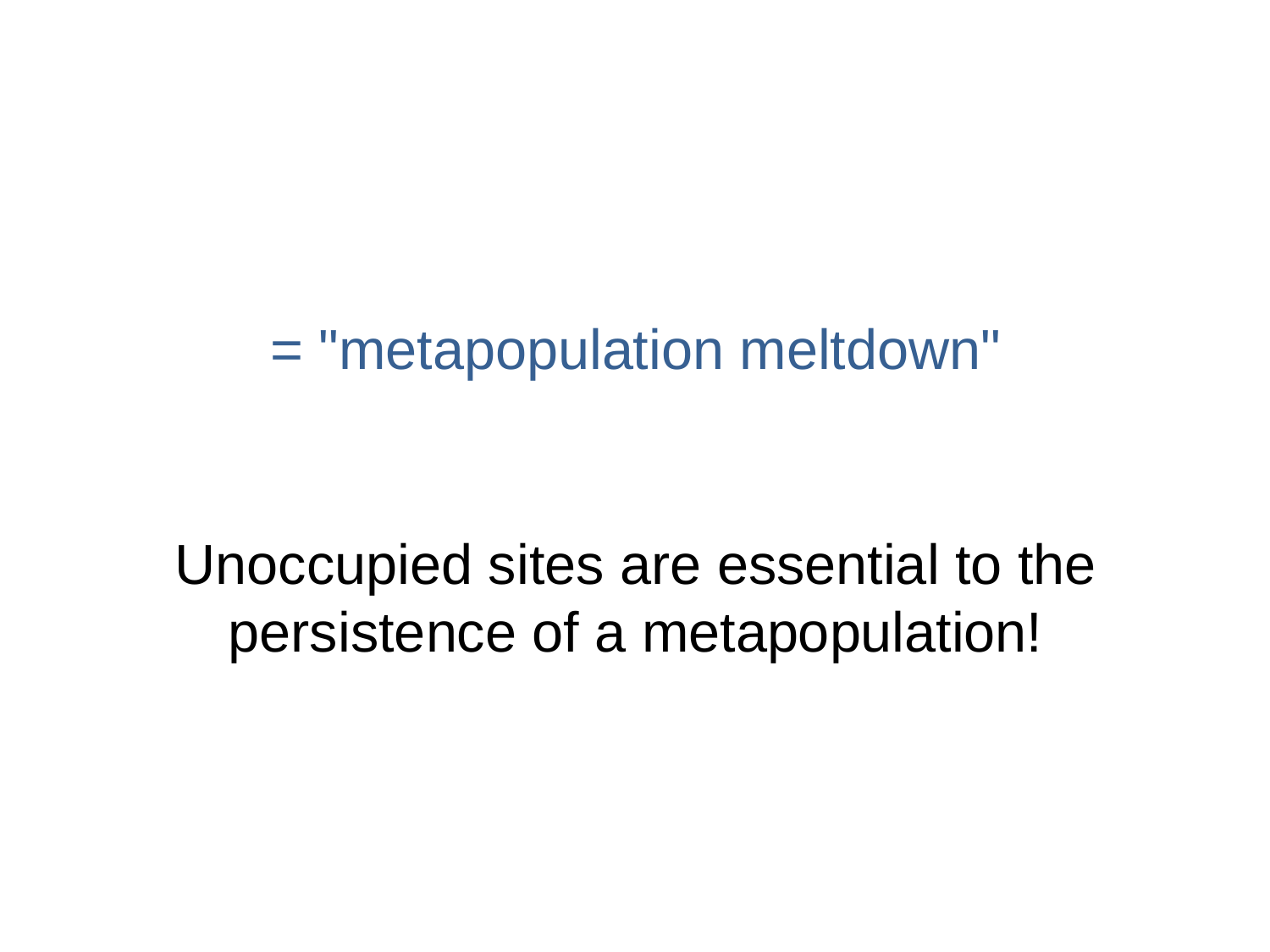

= "metapopulation meltdown"
Unoccupied sites are essential to the persistence of a metapopulation!